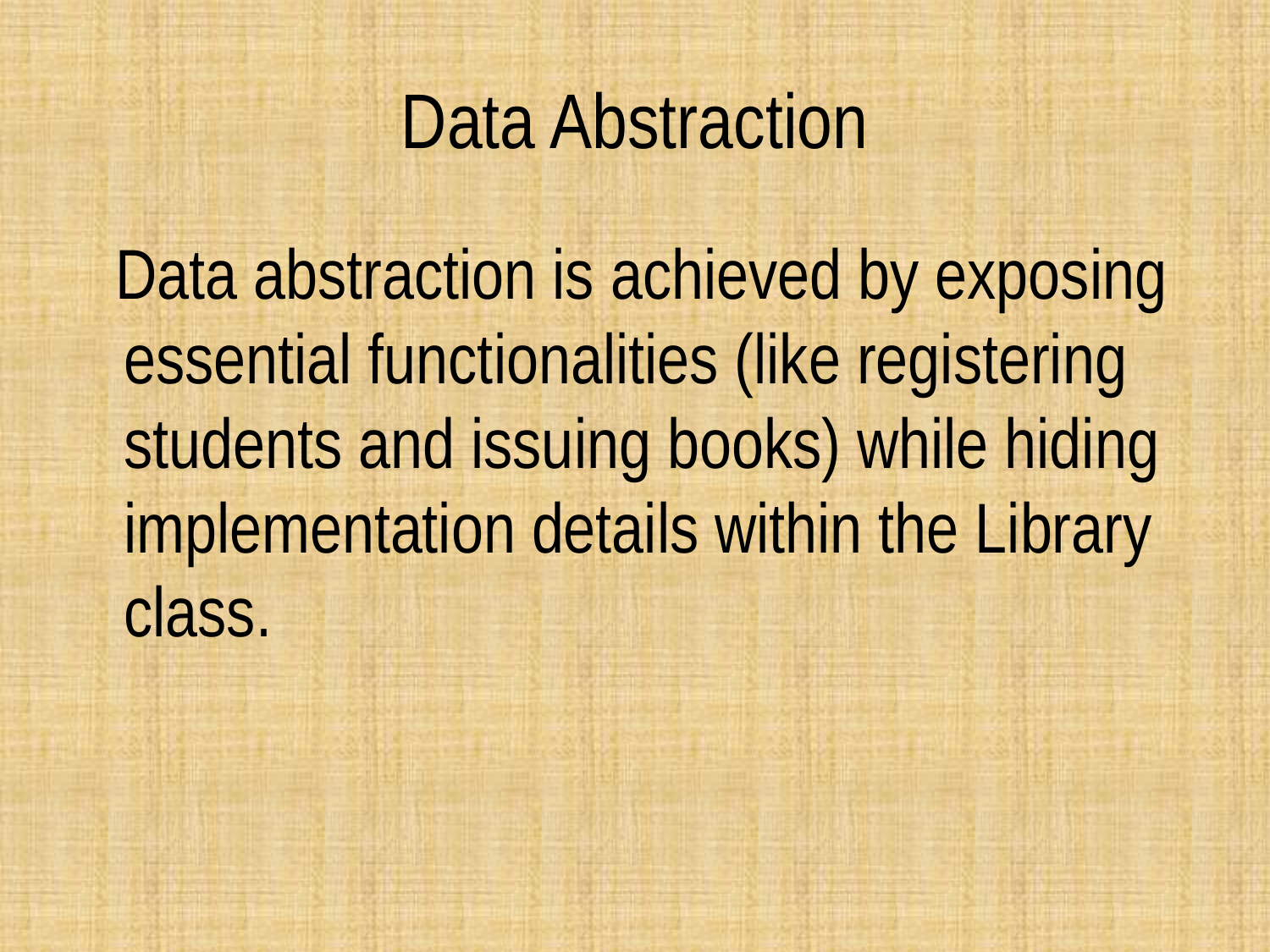

# Data Abstraction
  Data abstraction is achieved by exposing essential functionalities (like registering students and issuing books) while hiding implementation details within the Library class.